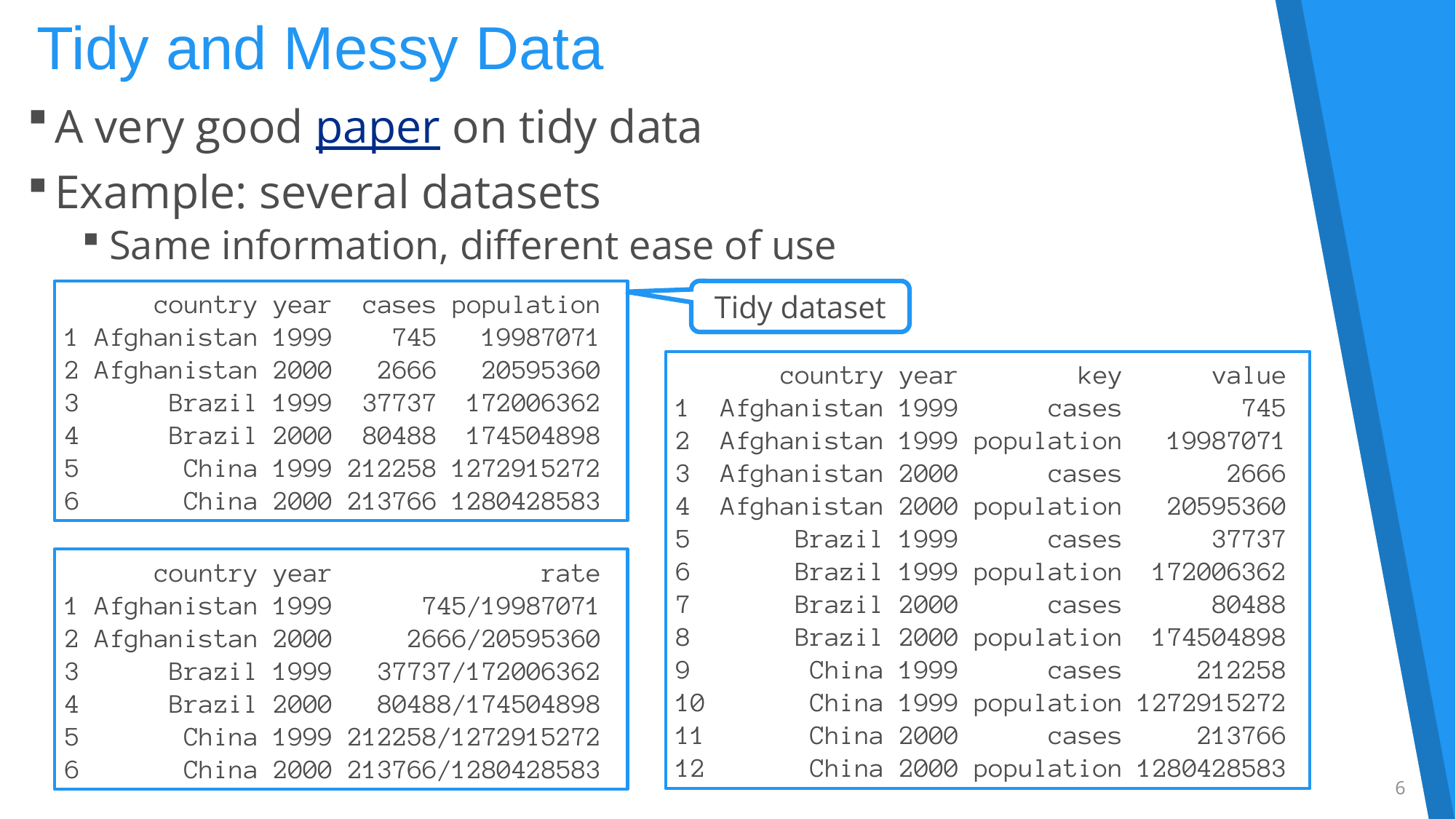

# Tidy and Messy Data
A very good paper on tidy data
Example: several datasets
Same information, different ease of use

      country year  cases population
1 Afghanistan 1999    745   19987071
2 Afghanistan 2000   2666   20595360
3      Brazil 1999  37737  172006362
4      Brazil 2000  80488  174504898
5       China 1999 212258 1272915272
6       China 2000 213766 1280428583
Tidy dataset
       country year        key      value
1  Afghanistan 1999      cases        745
2  Afghanistan 1999 population   19987071
3  Afghanistan 2000      cases       2666
4  Afghanistan 2000 population   20595360
5       Brazil 1999      cases      37737
6       Brazil 1999 population  172006362
7       Brazil 2000      cases      80488
8       Brazil 2000 population  174504898
9        China 1999      cases     212258
10       China 1999 population 1272915272
11       China 2000      cases     213766
12       China 2000 population 1280428583
      country year              rate
1 Afghanistan 1999      745/19987071
2 Afghanistan 2000     2666/20595360
3      Brazil 1999   37737/172006362
4      Brazil 2000   80488/174504898
5       China 1999 212258/1272915272
6       China 2000 213766/1280428583
6